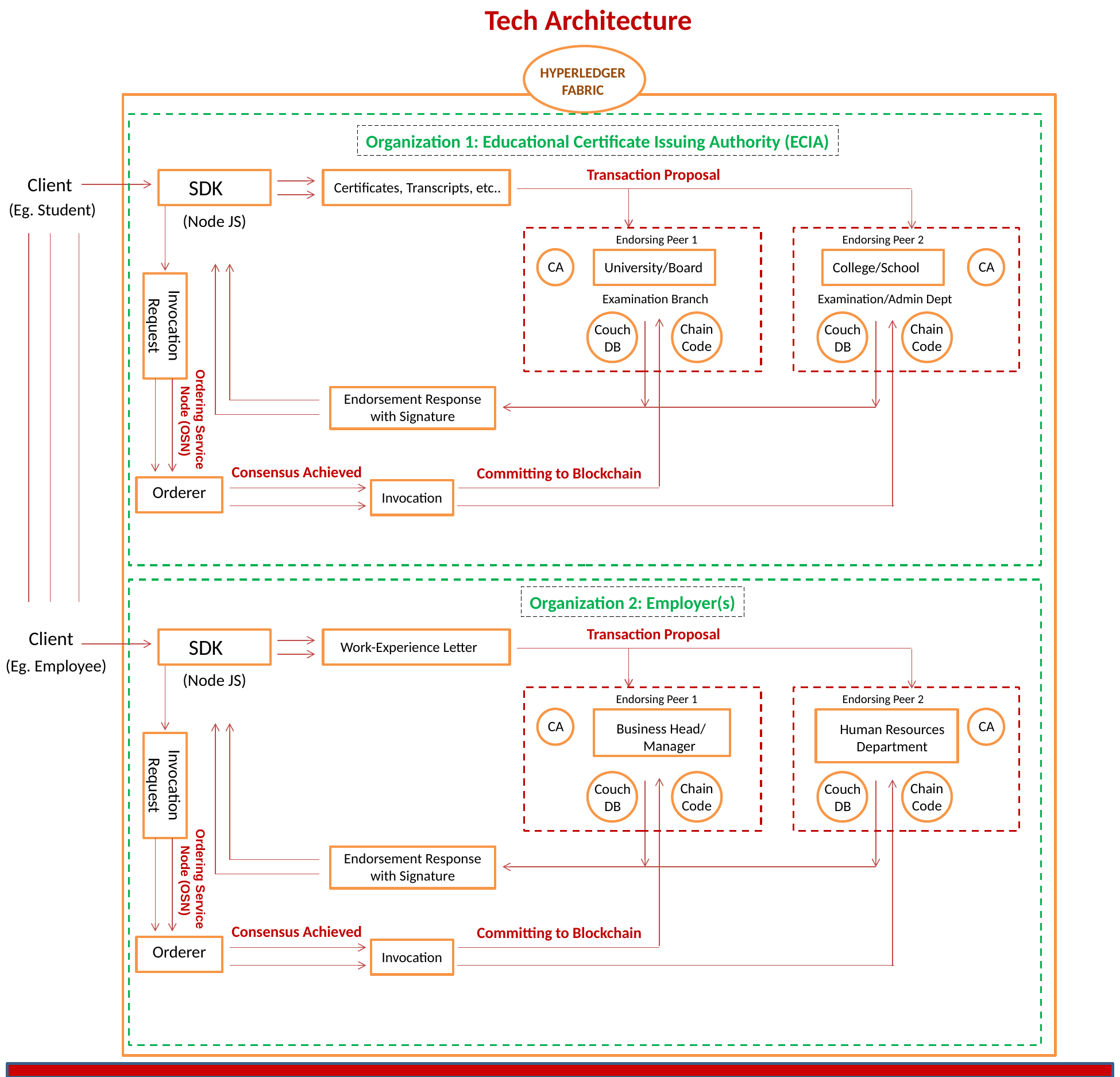

Tech Architecture

HYPERLEDGER FABRIC

Organization 1: Educational Certificate Issuing Authority (ECIA)
Transaction Proposal
Client

SDK
(Node JS)

Certificates, Transcripts, etc..
(Eg. Student)

Endorsing Peer 1
Endorsing Peer 2

University/Board

College/School
CA
CA

Invocation
Request
Examination Branch
Examination/Admin Dept

CouchDB

Chain Code

CouchDB

Chain Code
Endorsement Response
with Signature

Ordering Service
Node (OSN)
Consensus Achieved
Committing to Blockchain

Orderer

Invocation

Organization 2: Employer(s)
Transaction Proposal
Client

SDK
(Node JS)

  Work-Experience Letter
(Eg. Employee)

Endorsing Peer 1
Endorsing Peer 2

Human Resources
Department

Business Head/
     Manager
CA
CA

Invocation
Request

CouchDB

Chain Code

CouchDB

Chain Code
Endorsement Response
with Signature

Ordering Service
Node (OSN)
Consensus Achieved
Committing to Blockchain

Orderer

Invocation